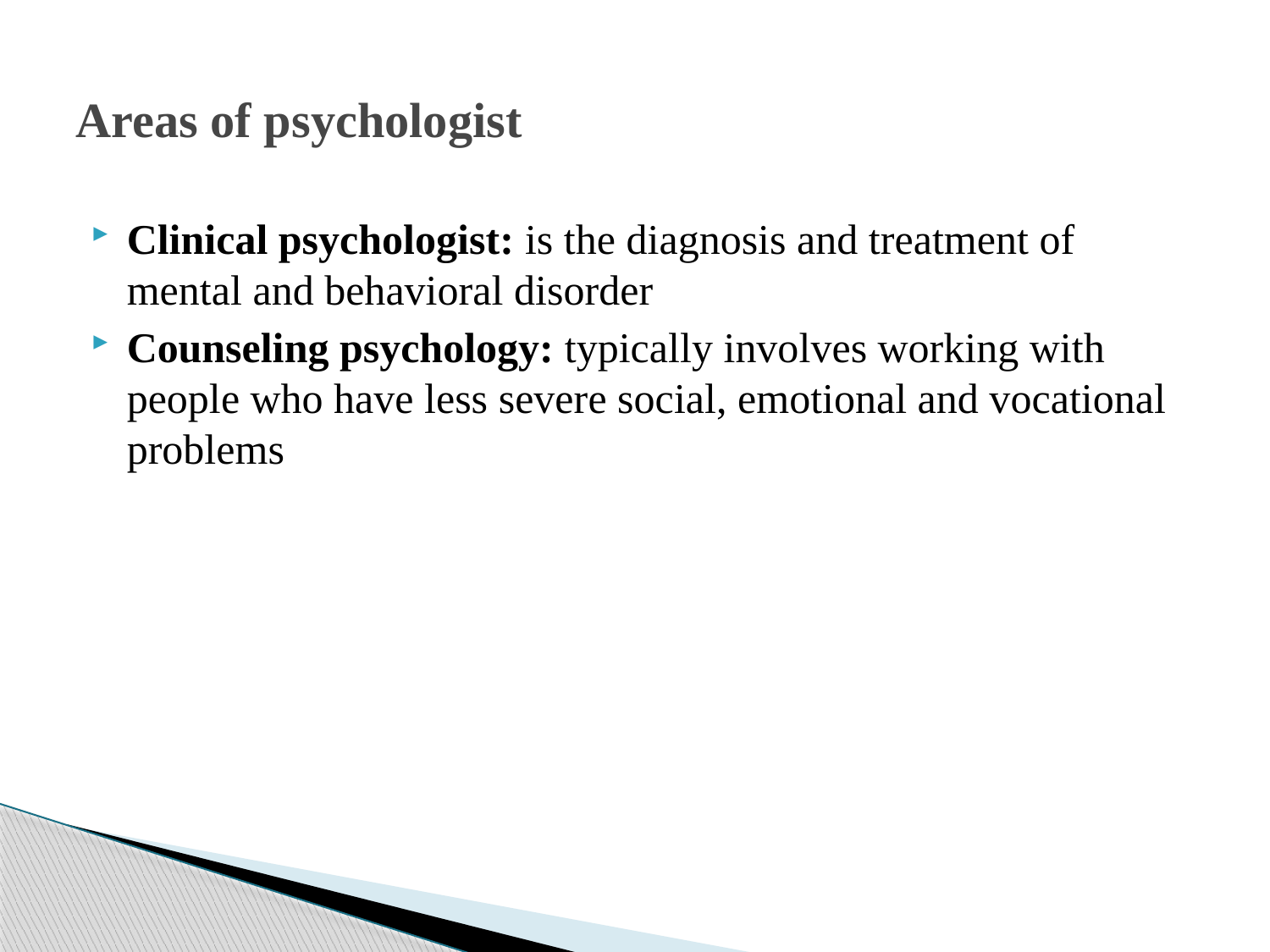

# Areas of psychologist
Clinical psychologist: is the diagnosis and treatment of mental and behavioral disorder
Counseling psychology: typically involves working with people who have less severe social, emotional and vocational problems